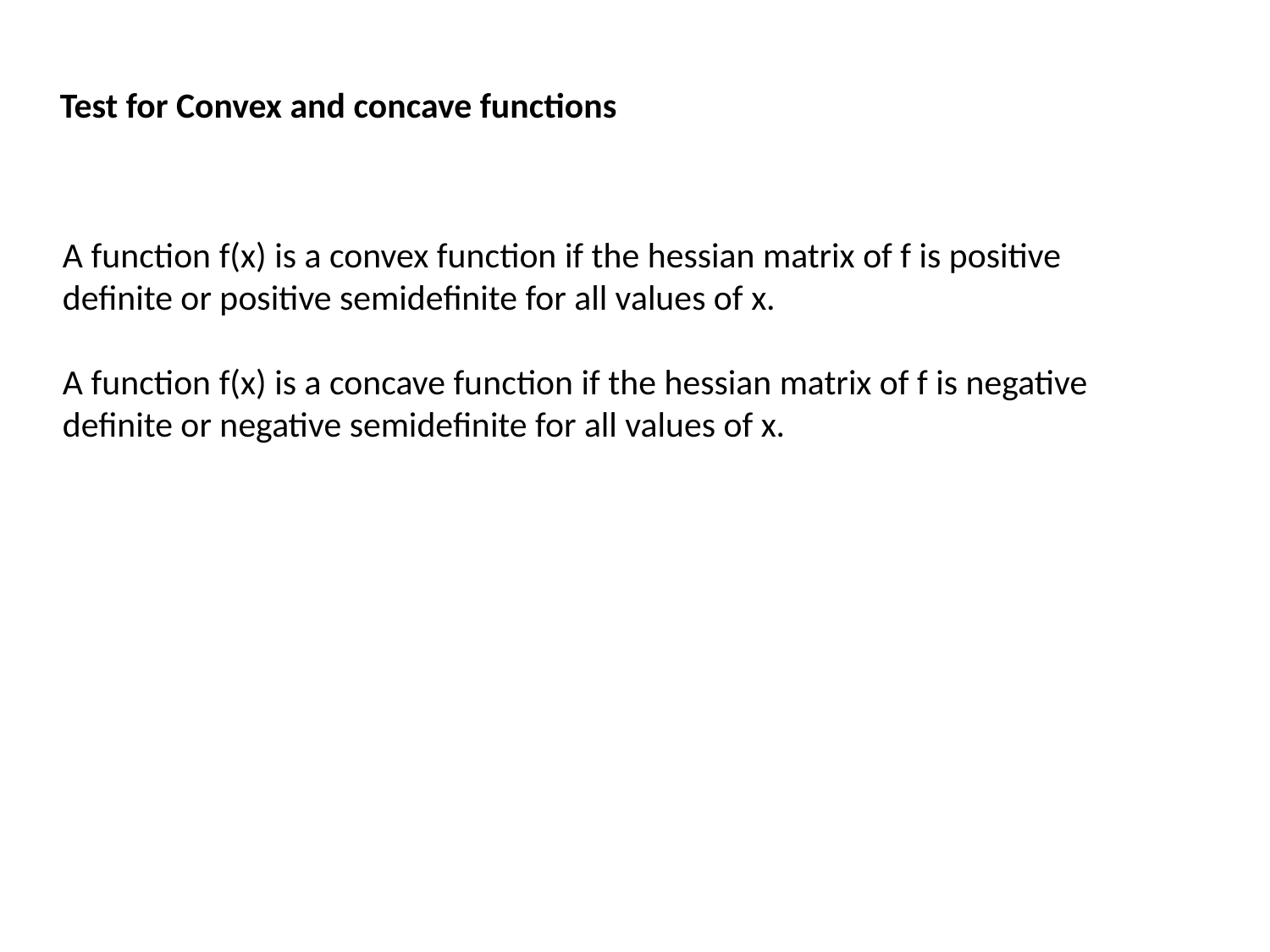

Test for Convex and concave functions
A function f(x) is a convex function if the hessian matrix of f is positive
definite or positive semidefinite for all values of x.

A function f(x) is a concave function if the hessian matrix of f is negative
definite or negative semidefinite for all values of x.